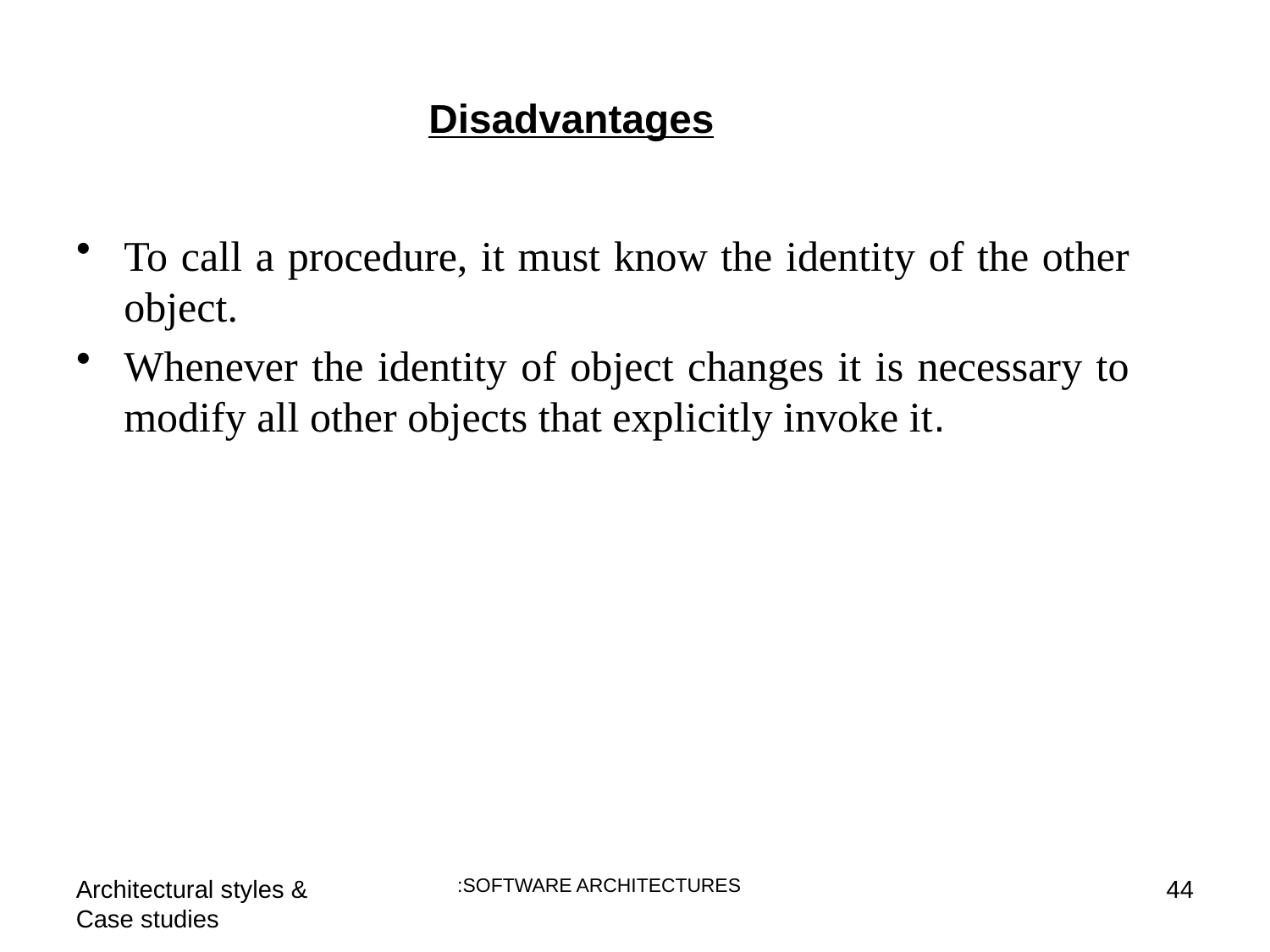

Disadvantages
To call a procedure, it must know the identity of the other object.
Whenever the identity of object changes it is necessary to modify all other objects that explicitly invoke it.

Architectural styles & Case studies
  :SOFTWARE ARCHITECTURES
44